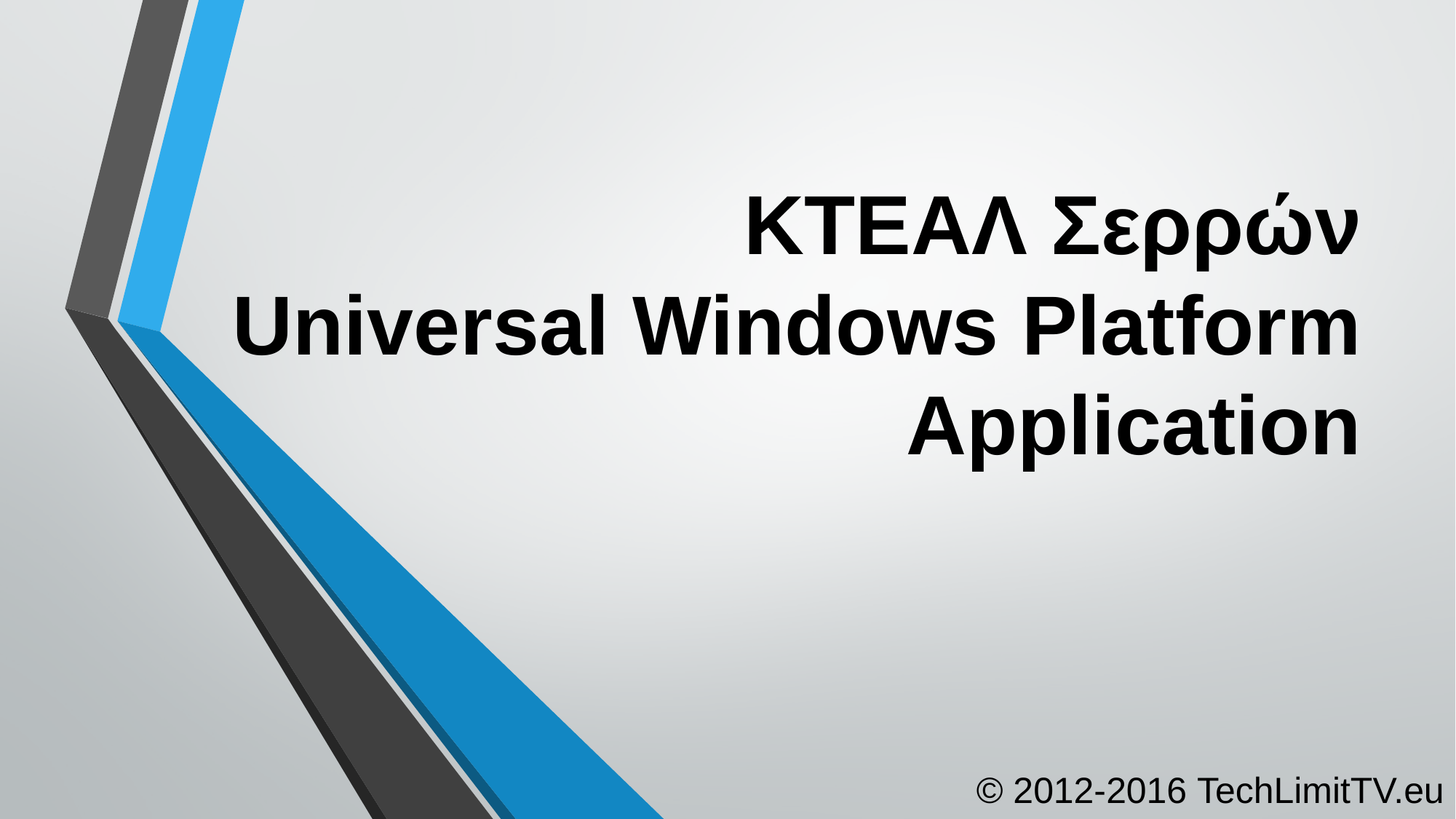

# ΚΤΕΑΛ Σερρών Universal Windows Platform Application
© 2012-2016 TechLimitTV.eu